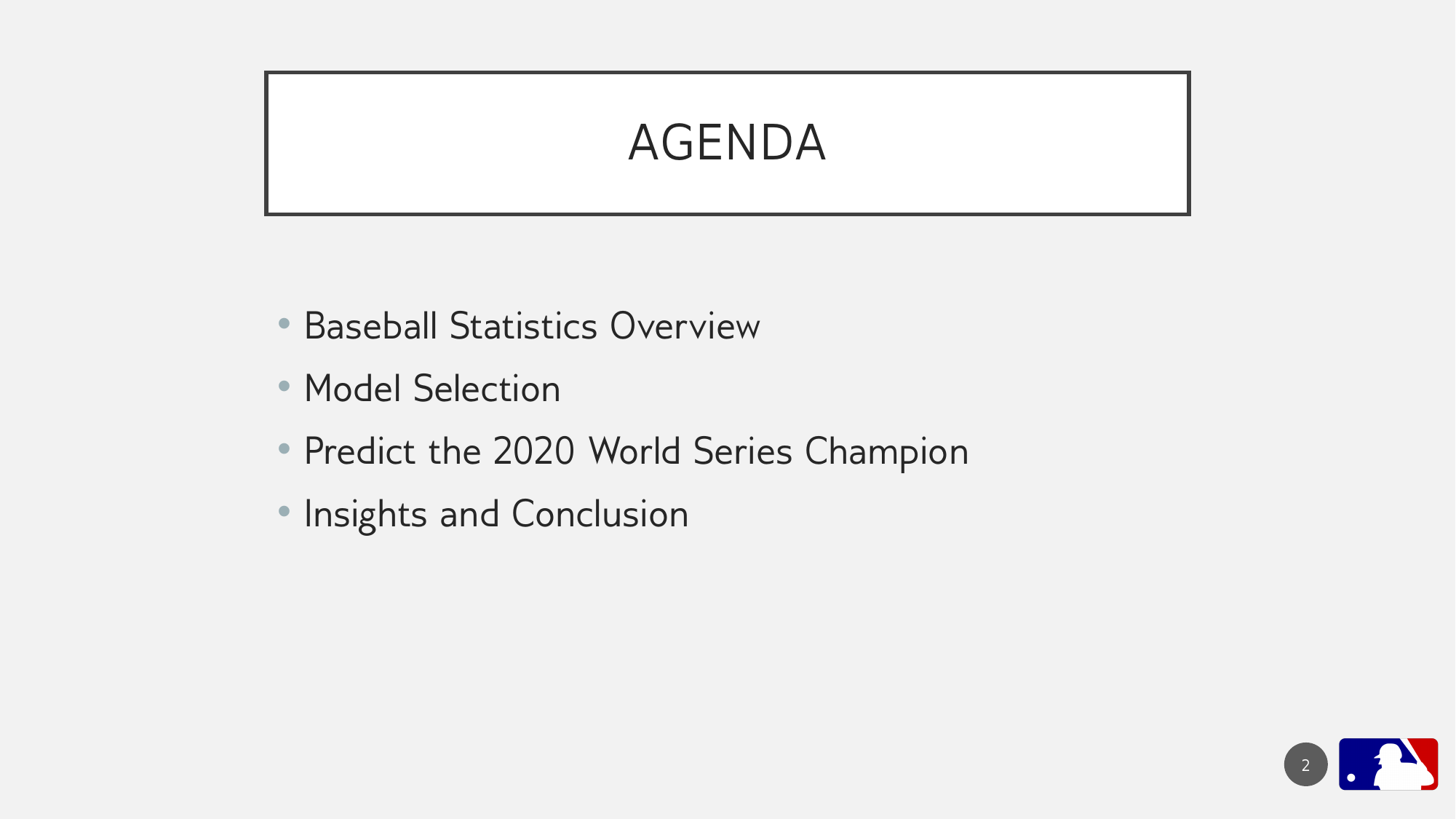

# Agenda
Baseball Statistics Overview
Model Selection
Predict the 2020 World Series Champion
Insights and Conclusion
2